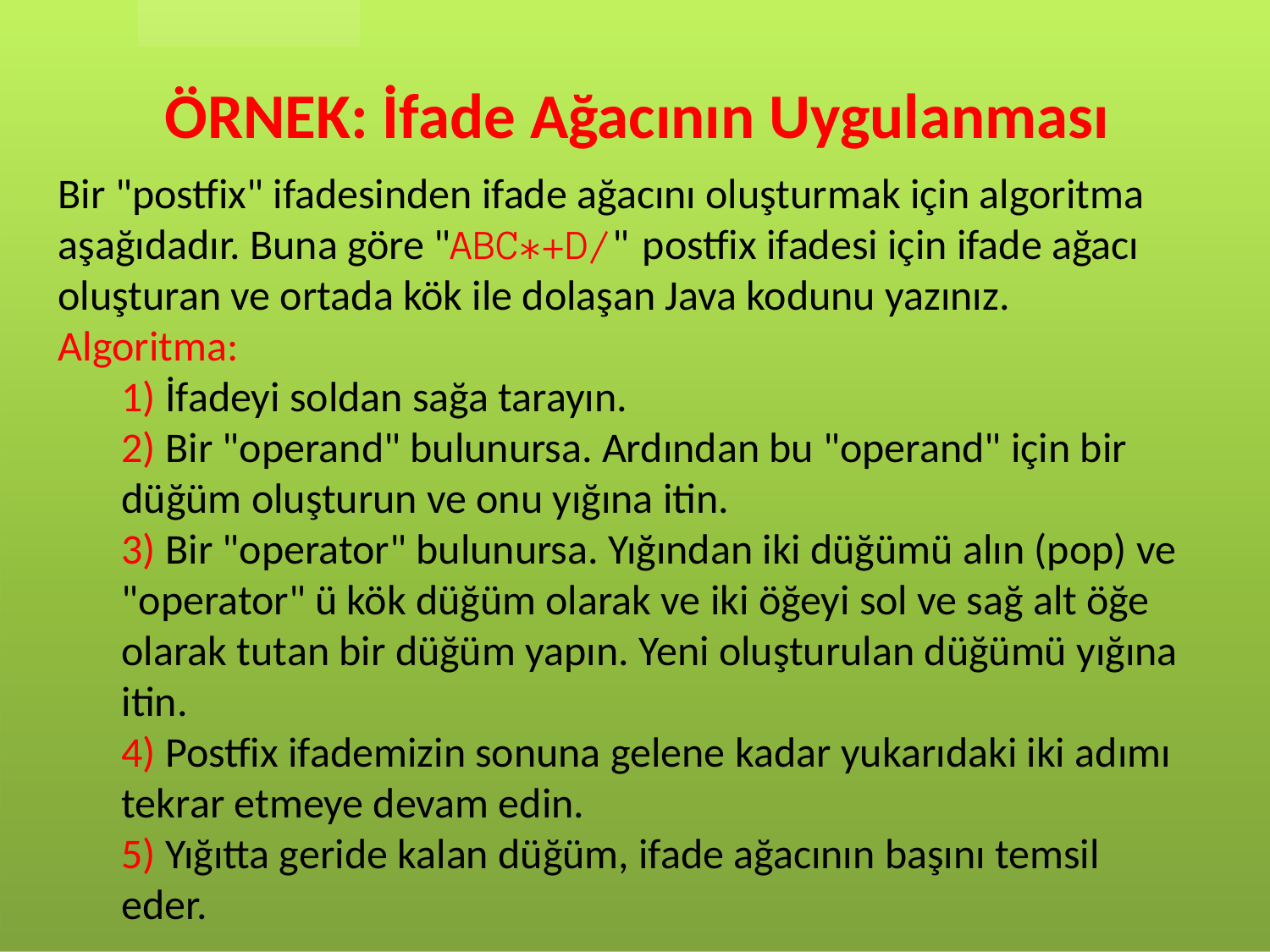

# ÖRNEK: İfade Ağacının Uygulanması
Bir "postfix" ifadesinden ifade ağacını oluşturmak için algoritma aşağıdadır. Buna göre "ABC*+D/"  postfix ifadesi için ifade ağacı oluşturan ve ortada kök ile dolaşan Java kodunu yazınız.
Algoritma:
1) İfadeyi soldan sağa tarayın.
2) Bir "operand" bulunursa. Ardından bu "operand" için bir düğüm oluşturun ve onu yığına itin.
3) Bir "operator" bulunursa. Yığından iki düğümü alın (pop) ve "operator" ü kök düğüm olarak ve iki öğeyi sol ve sağ alt öğe olarak tutan bir düğüm yapın. Yeni oluşturulan düğümü yığına itin.
4) Postfix ifademizin sonuna gelene kadar yukarıdaki iki adımı tekrar etmeye devam edin.
5) Yığıtta geride kalan düğüm, ifade ağacının başını temsil eder.